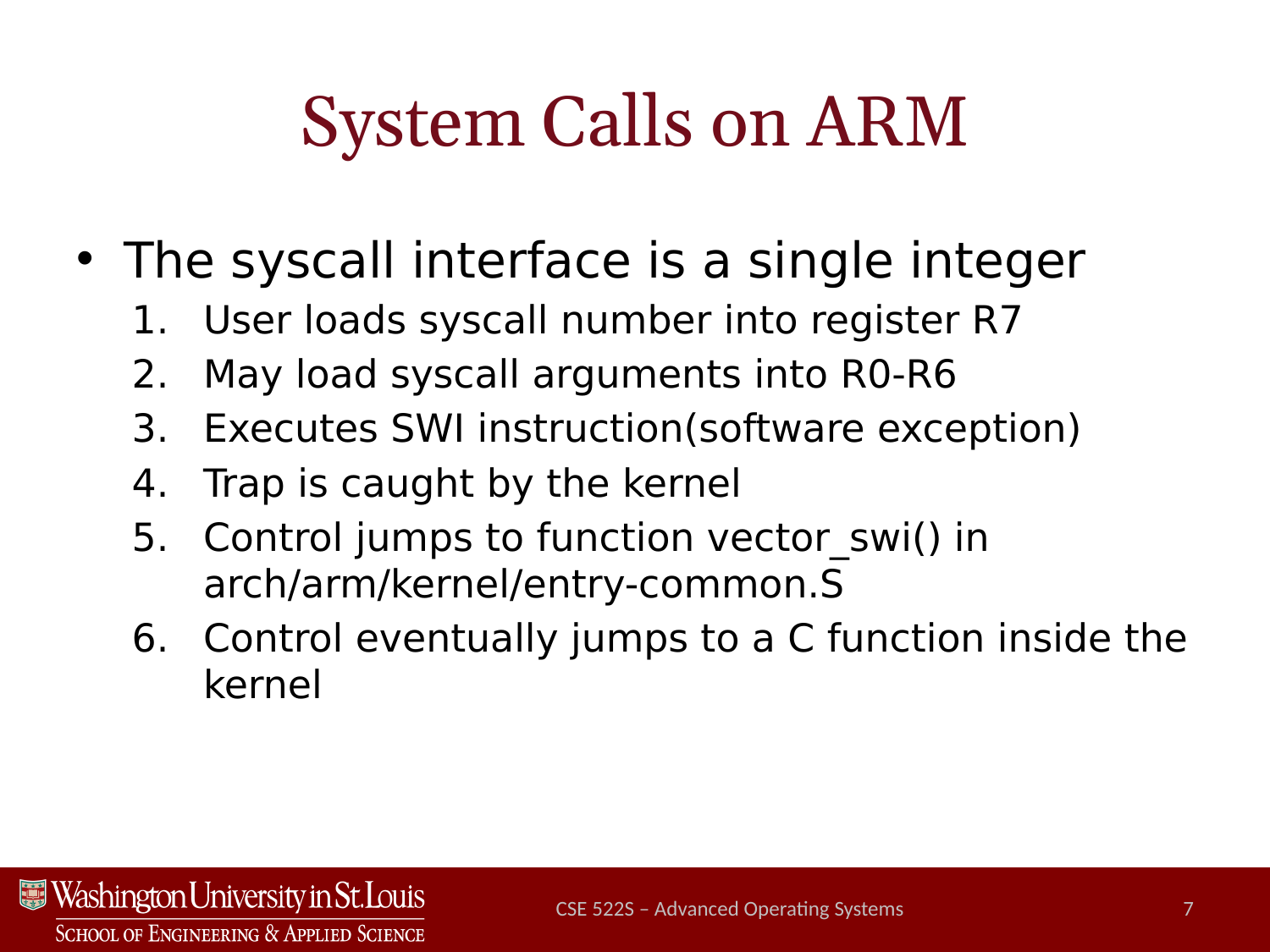

# System Calls on ARM
The syscall interface is a single integer
User loads syscall number into register R7
May load syscall arguments into R0-R6
Executes SWI instruction(software exception)
Trap is caught by the kernel
Control jumps to function vector_swi() in arch/arm/kernel/entry-common.S
Control eventually jumps to a C function inside the kernel

CSE 522S – Advanced Operating Systems
7